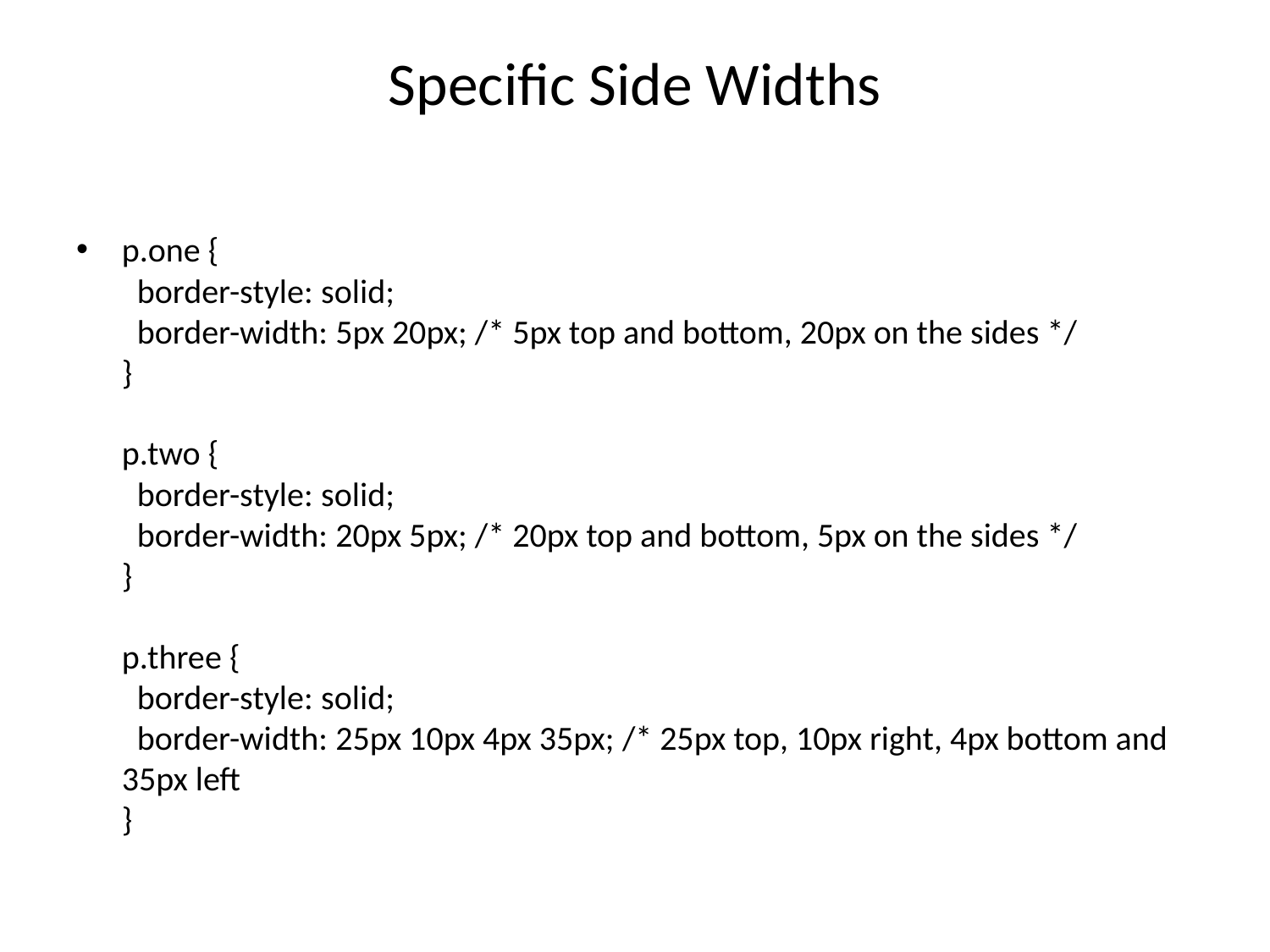

# Specific Side Widths
p.one {
  border-style: solid;
  border-width: 5px 20px; /* 5px top and bottom, 20px on the sides */
}
p.two {
  border-style: solid;
  border-width: 20px 5px; /* 20px top and bottom, 5px on the sides */
}
p.three {
  border-style: solid;
  border-width: 25px 10px 4px 35px; /* 25px top, 10px right, 4px bottom and 35px left
}